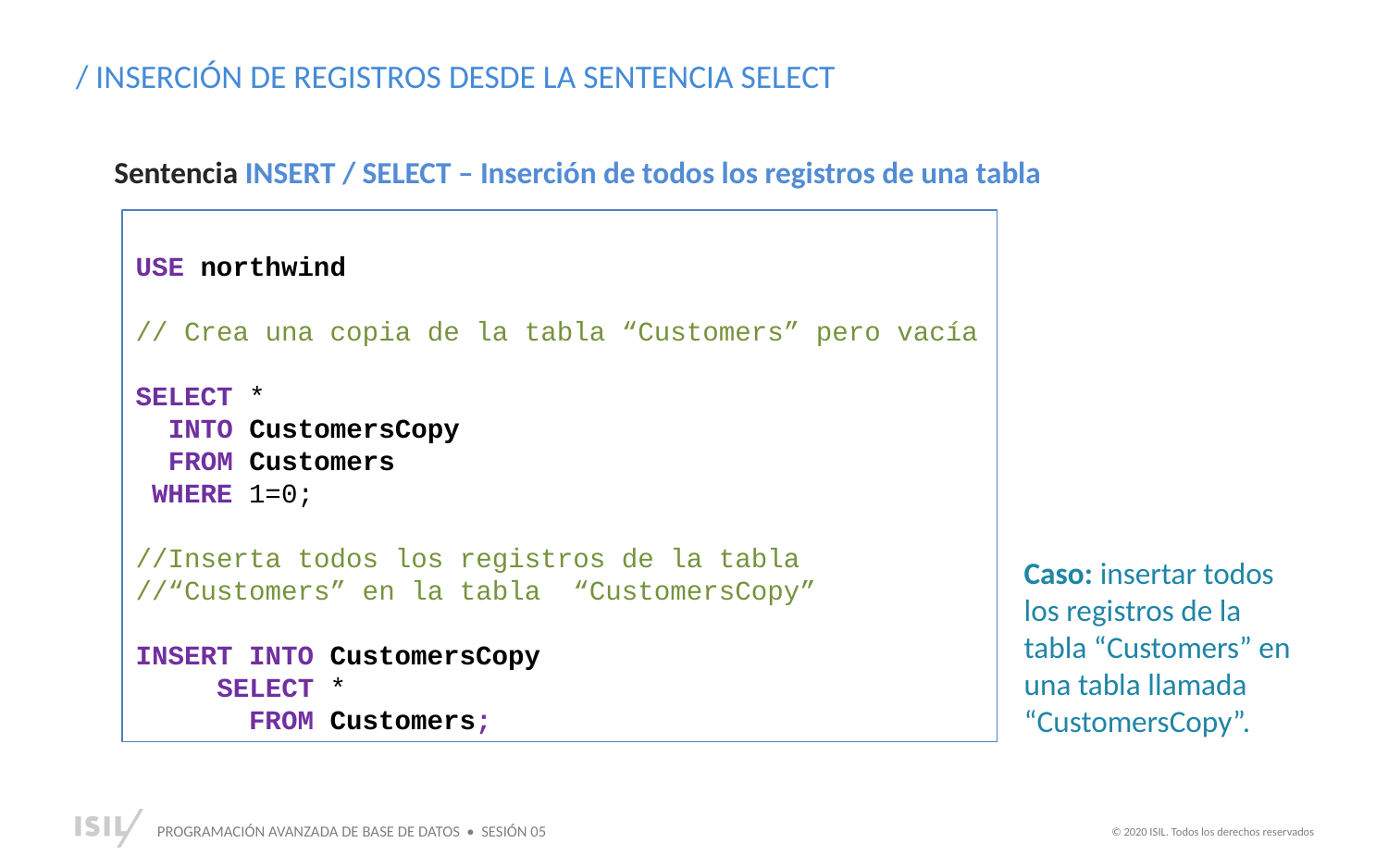

/ INSERCIÓN DE REGISTROS DESDE LA SENTENCIA SELECT
Sentencia INSERT / SELECT – Inserción de todos los registros de una tabla

USE northwind

// Crea una copia de la tabla “Customers” pero vacía

SELECT *
  INTO CustomersCopy
  FROM Customers
 WHERE 1=0;

//Inserta todos los registros de la tabla
//“Customers” en la tabla  “CustomersCopy”

INSERT INTO CustomersCopy
     SELECT *
       FROM Customers;
Caso: insertar todos los registros de la tabla “Customers” en una tabla llamada “CustomersCopy”.